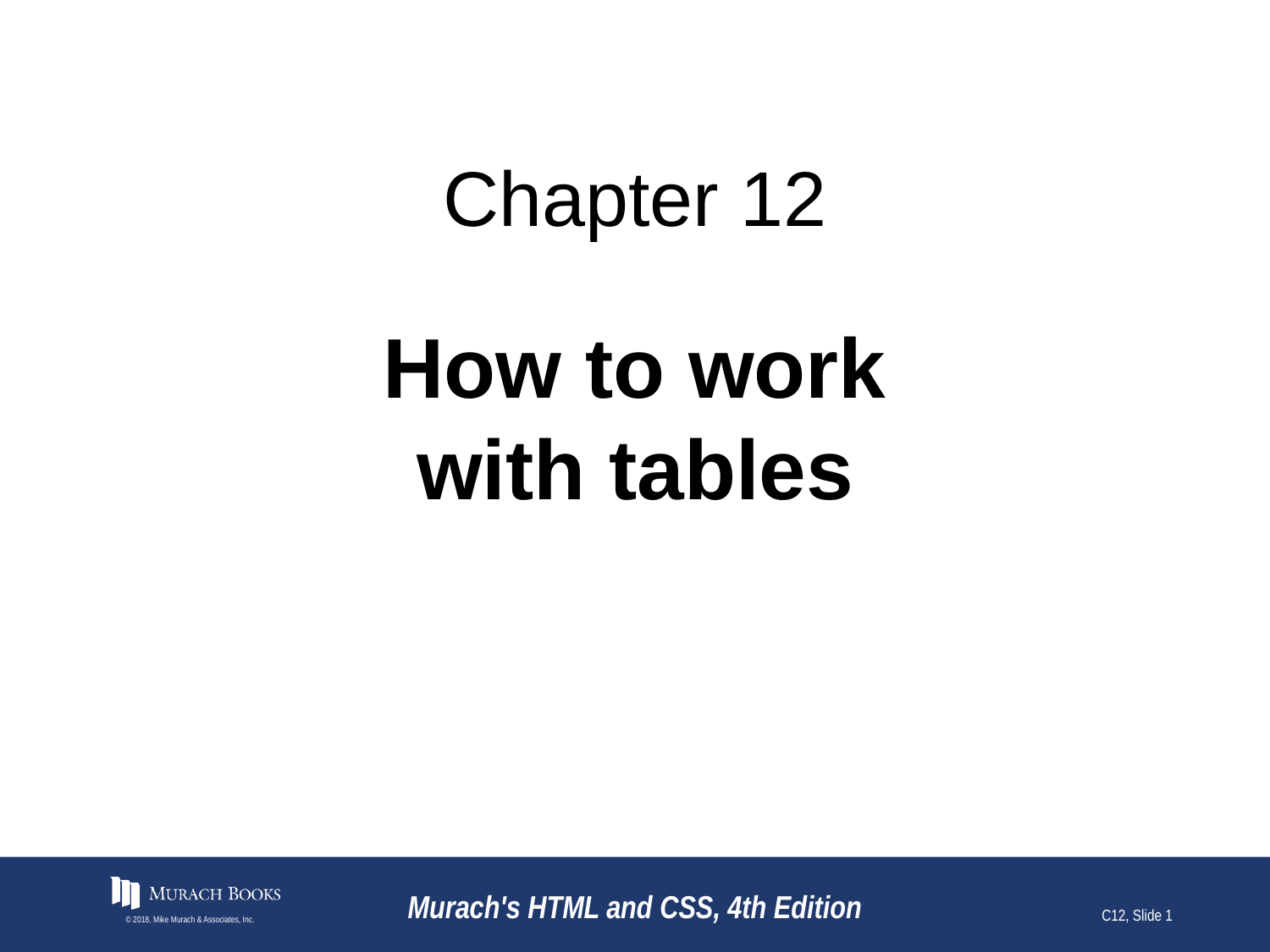

# Chapter 12
How to work
with tables

© 2018, Mike Murach & Associates, Inc.
Murach's HTML and CSS, 4th Edition

C12, Slide 1